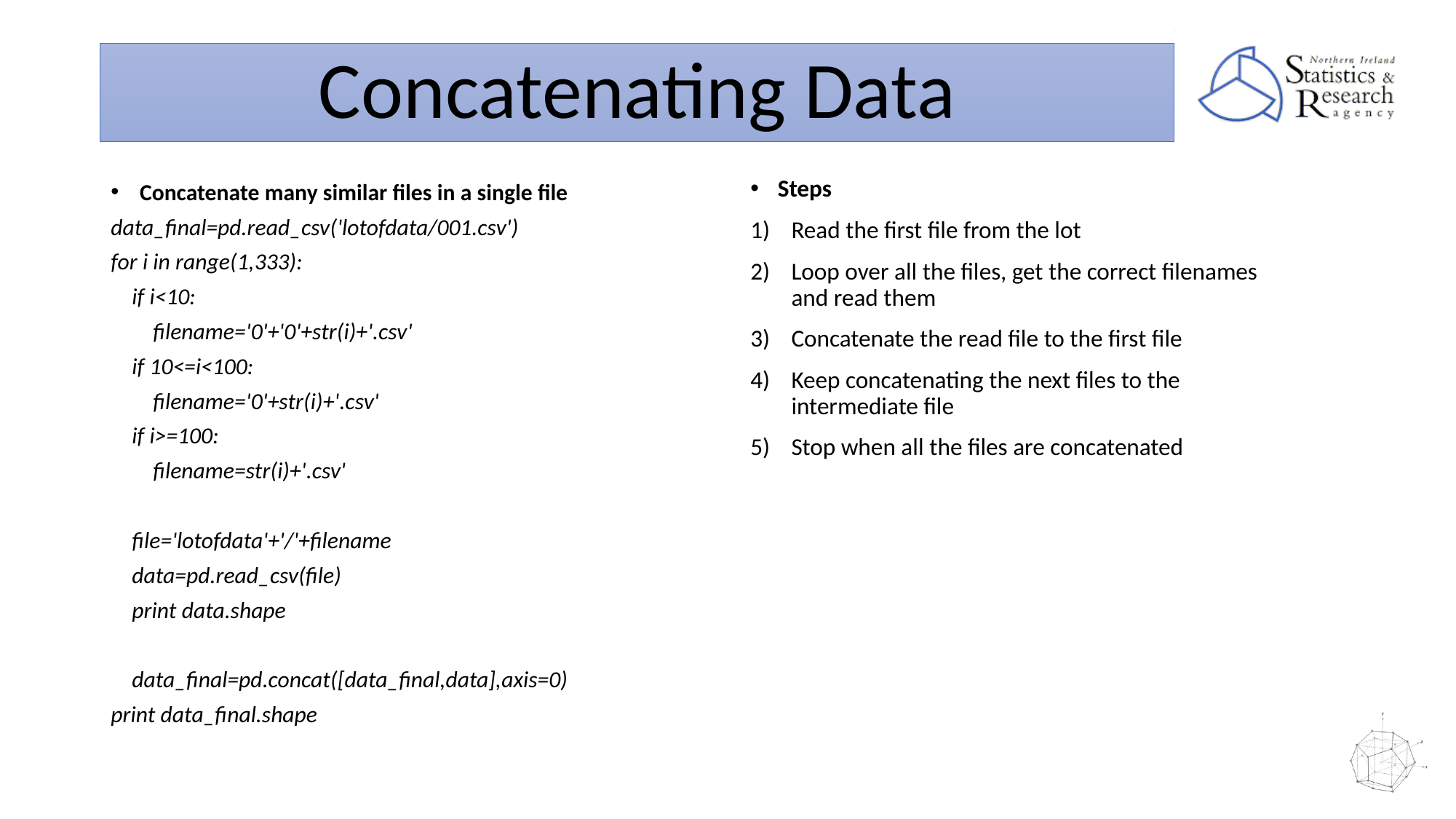

Concatenating Data
Steps
Read the first file from the lot
Loop over all the files, get the correct filenames and read them
Concatenate the read file to the first file
Keep concatenating the next files to the intermediate file
Stop when all the files are concatenated

Concatenate many similar files in a single file
data_final=pd.read_csv('lotofdata/001.csv')
for i in range(1,333):
    if i<10:
        filename='0'+'0'+str(i)+'.csv'
    if 10<=i<100:
        filename='0'+str(i)+'.csv'
    if i>=100:
        filename=str(i)+'.csv'

    file='lotofdata'+'/'+filename
    data=pd.read_csv(file)
    print data.shape

    data_final=pd.concat([data_final,data],axis=0)
print data_final.shape